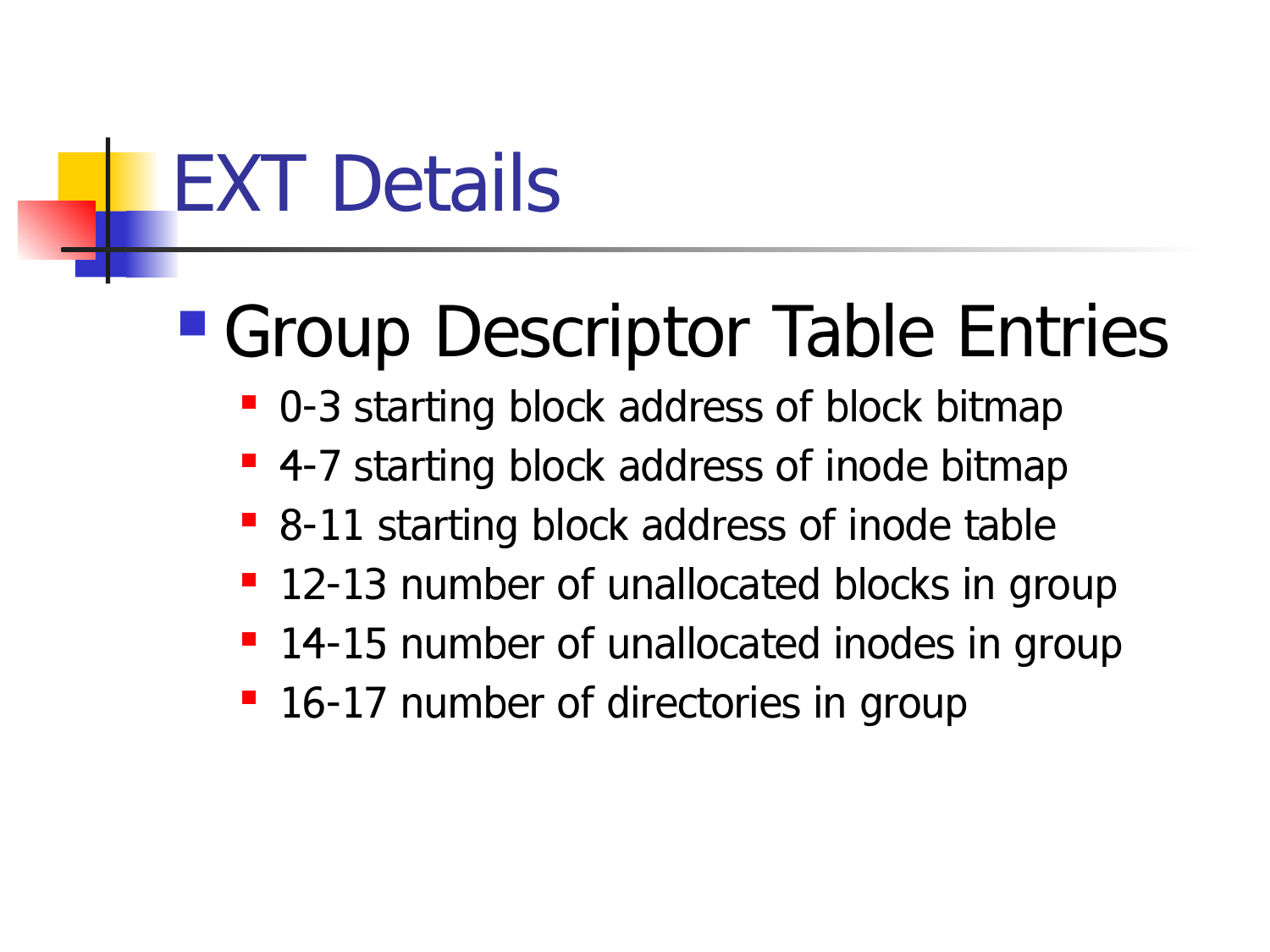

# EXT Details
Group Descriptor Table Entries
0-3 starting block address of block bitmap
4-7 starting block address of inode bitmap
8-11 starting block address of inode table
12-13 number of unallocated blocks in group
14-15 number of unallocated inodes in group
16-17 number of directories in group